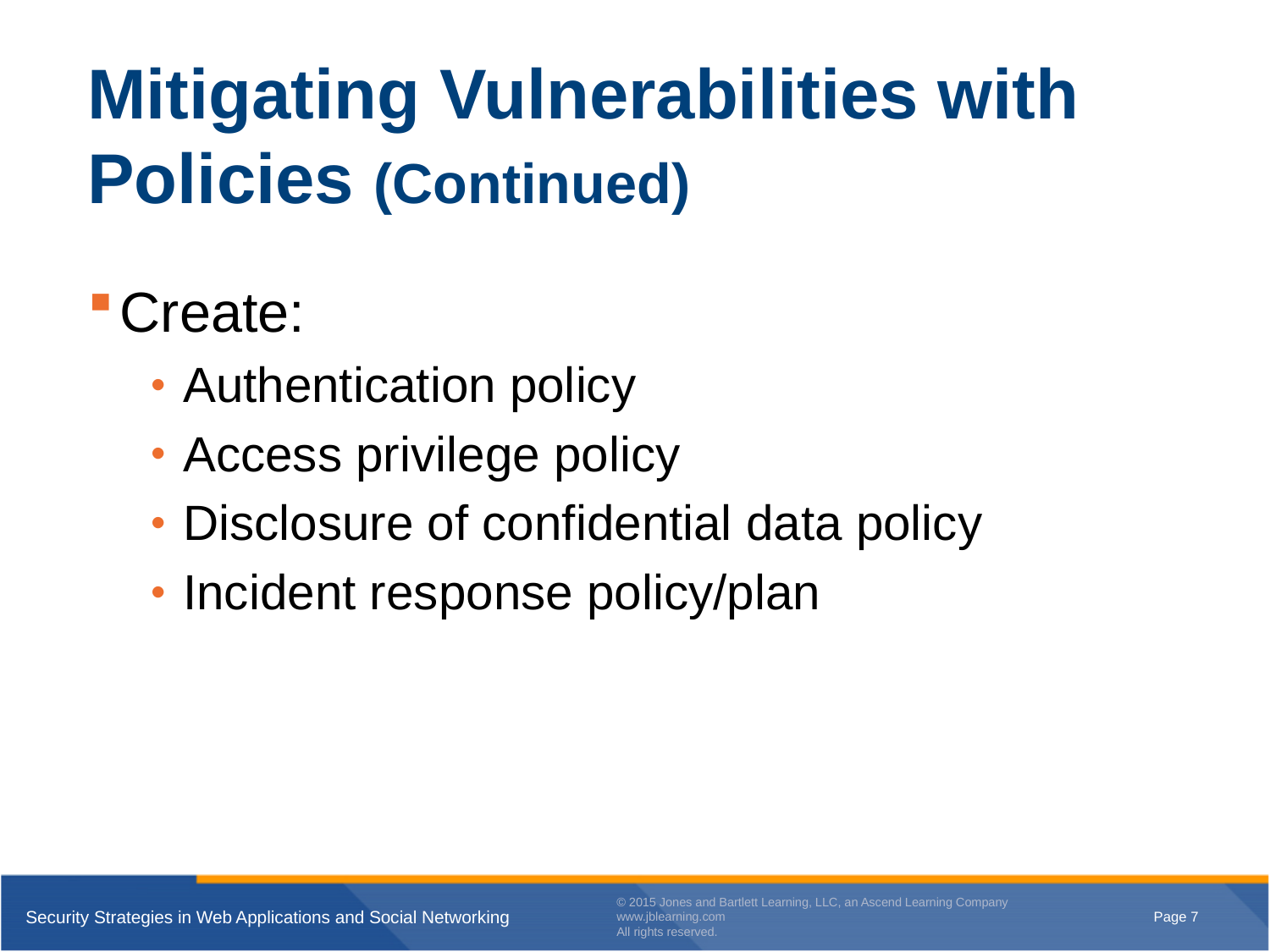

# Mitigating Vulnerabilities with Policies (Continued)
Create:
Authentication policy
Access privilege policy
Disclosure of confidential data policy
Incident response policy/plan